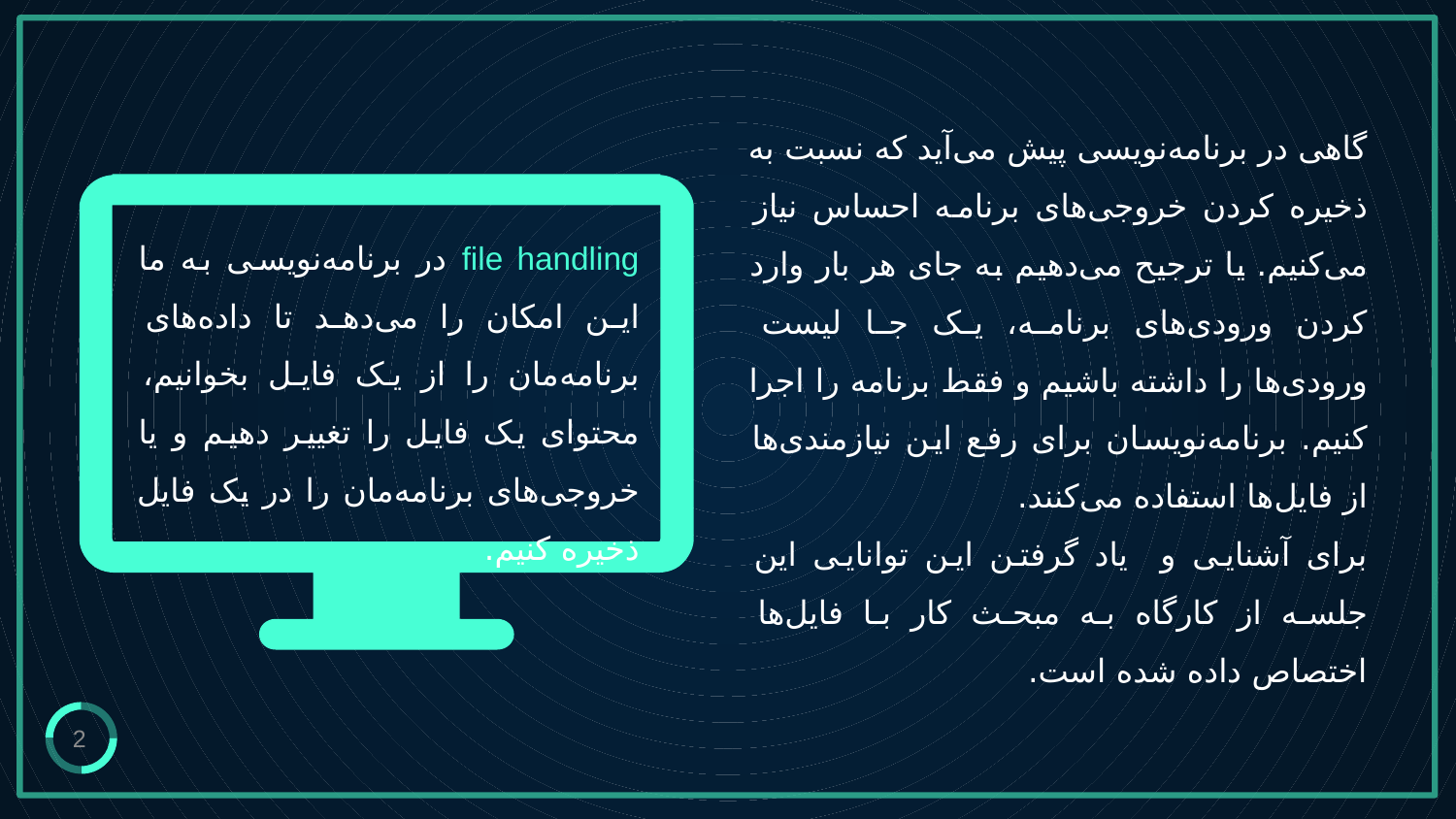

گاهی در برنامه‌نویسی پیش‌ می‌آید که نسبت به ذخیره ‌کردن خروجی‌های برنامه احساس نیاز می‌کنیم. یا ترجیح می‌دهیم به جای هر بار وارد کردن ورودی‌های برنامه، یک جا لیست ورودی‌ها را داشته باشیم و فقط برنامه را اجرا کنیم. برنامه‌نویسان برای رفع این نیازمندی‌ها از فایل‌ها استفاده می‌کنند.
برای آشنایی و  یاد گرفتن این توانایی این جلسه از کارگاه به مبحث کار با فایل‌ها اختصاص داده شده است.

file handling در برنامه‌نویسی به ما این امکان را می‌دهد تا داده‌های برنامه‌مان را از یک فایل بخوانیم، محتوای یک فایل را تغییر دهیم و‌ یا خروجی‌های برنامه‌مان را در یک فایل ذخیره کنیم.
2